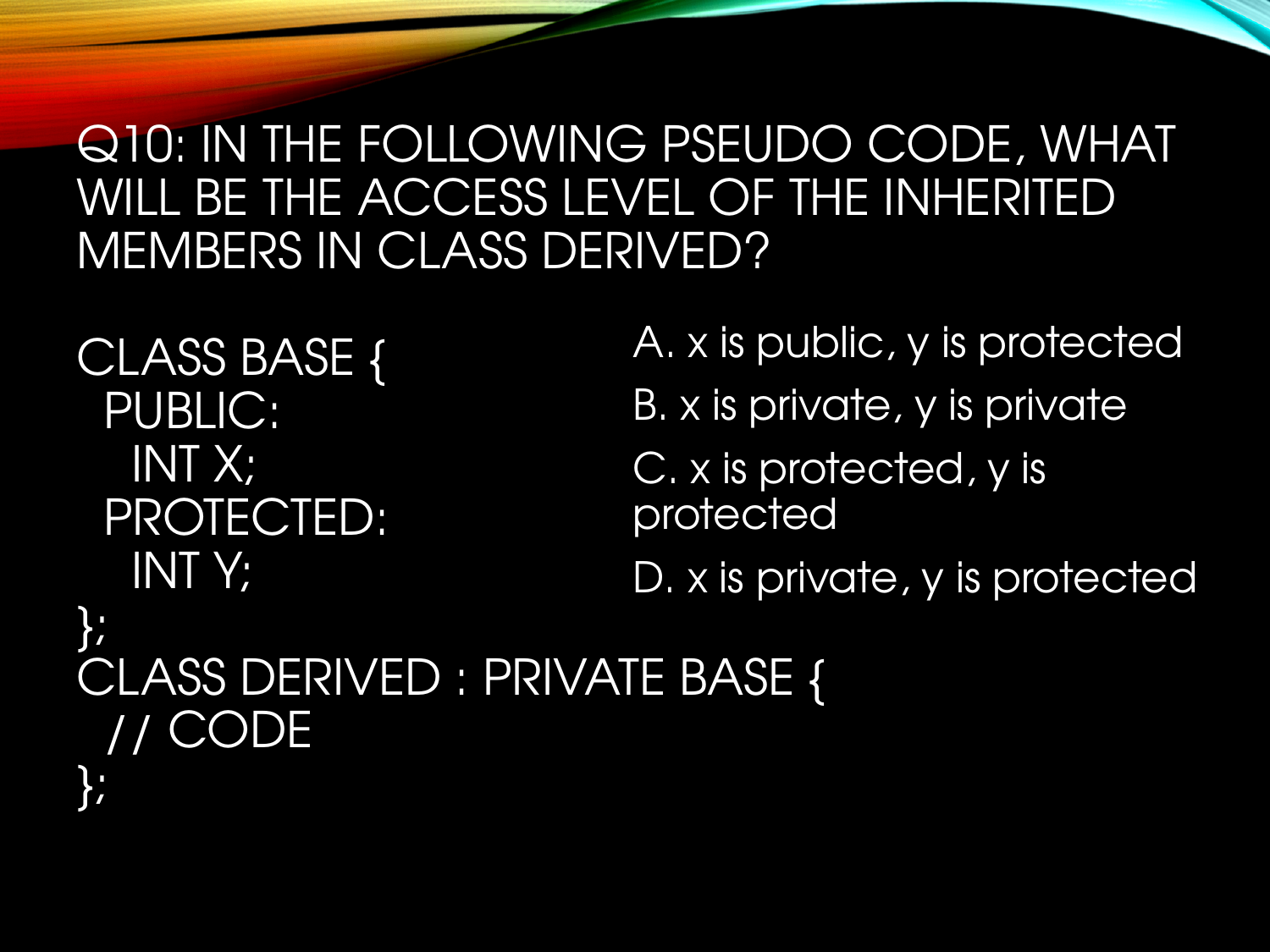

# Q10: In the following pseudo code, what will be the access level of the inherited members in class Derived?

class Base {
  public:
    int x;
  protected:
    int y;
};
class Derived : private Base {
  // code
};

A. x is public, y is protected
B. x is private, y is private
C. x is protected, y is protected
D. x is private, y is protected